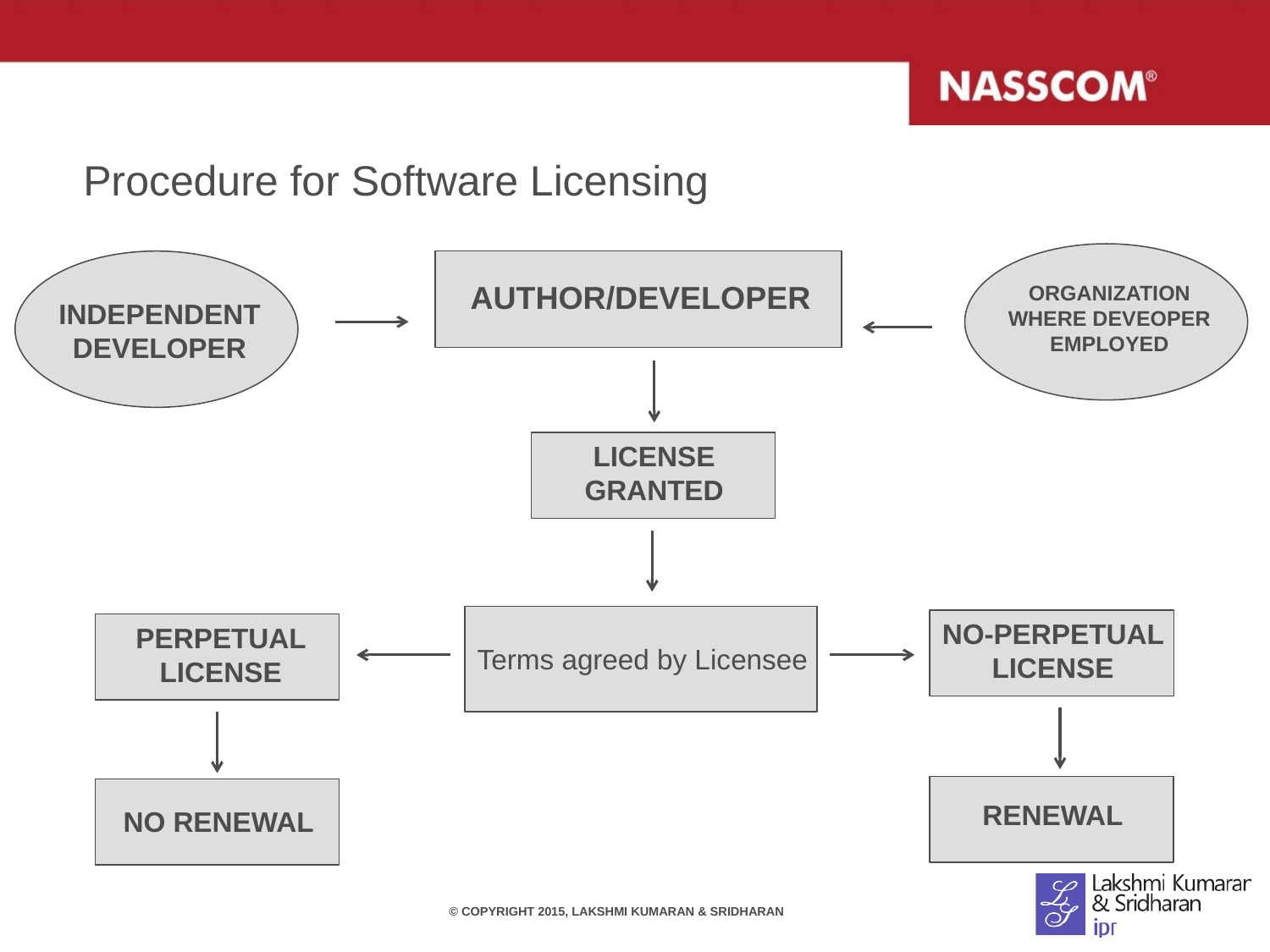

# Procedure for Software Licensing

ORGANIZATION WHERE DEVEOPER EMPLOYED

INDEPENDENT DEVELOPER

AUTHOR/DEVELOPER
LICENSE GRANTED

Terms agreed by Licensee
NO-PERPETUAL LICENSE

PERPETUAL LICENSE

RENEWAL

NO RENEWAL